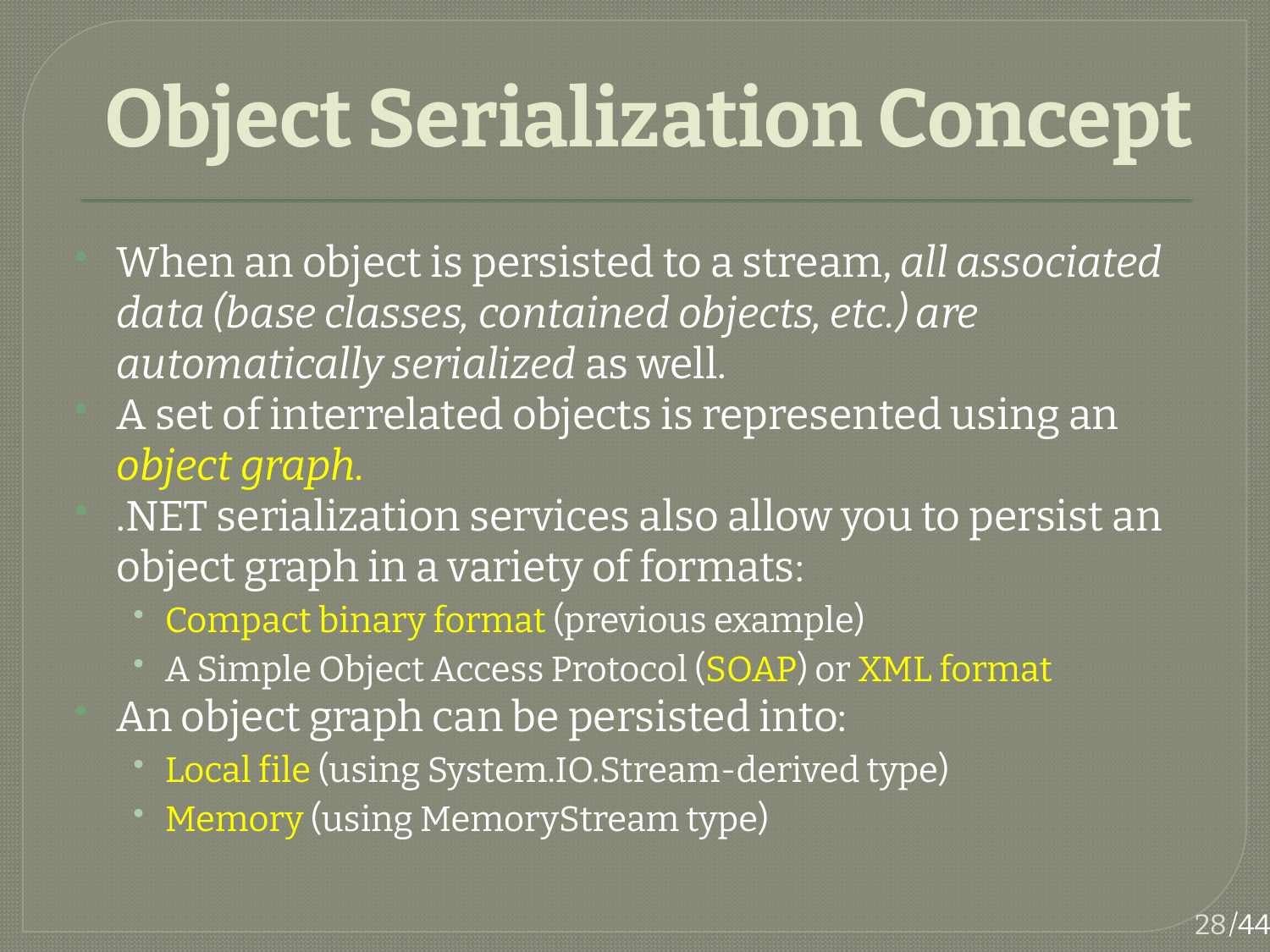

# Object Serialization Concept
When an object is persisted to a stream, all associated data (base classes, contained objects, etc.) are automatically serialized as well.
A set of interrelated objects is represented using an object graph.
.NET serialization services also allow you to persist an object graph in a variety of formats:
Compact binary format (previous example)
A Simple Object Access Protocol (SOAP) or XML format
An object graph can be persisted into:
Local file (using System.IO.Stream-derived type)
Memory (using MemoryStream type)

28